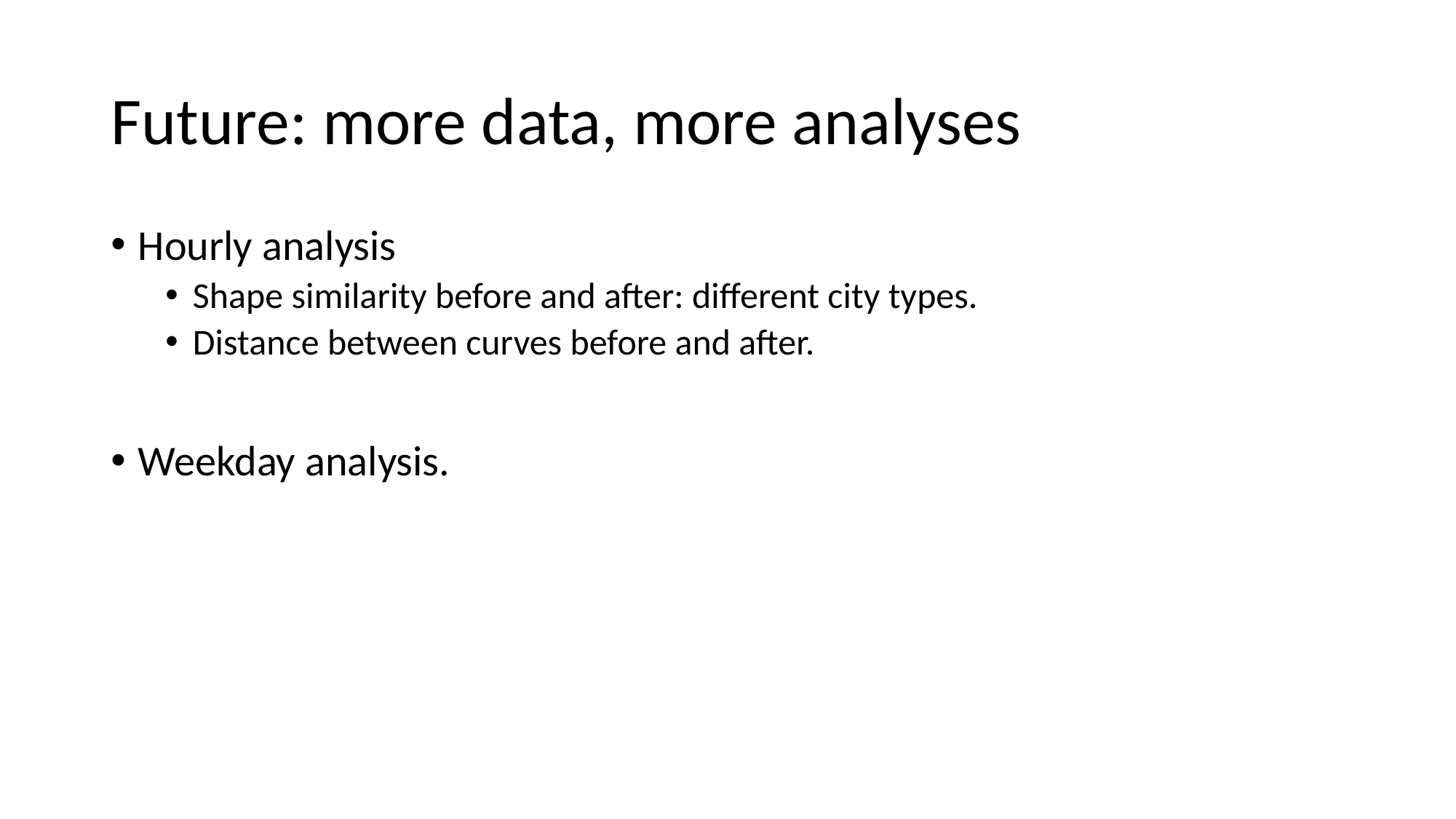

# Future: more data, more analyses
Hourly analysis
Shape similarity before and after: different city types.
Distance between curves before and after.

Weekday analysis.